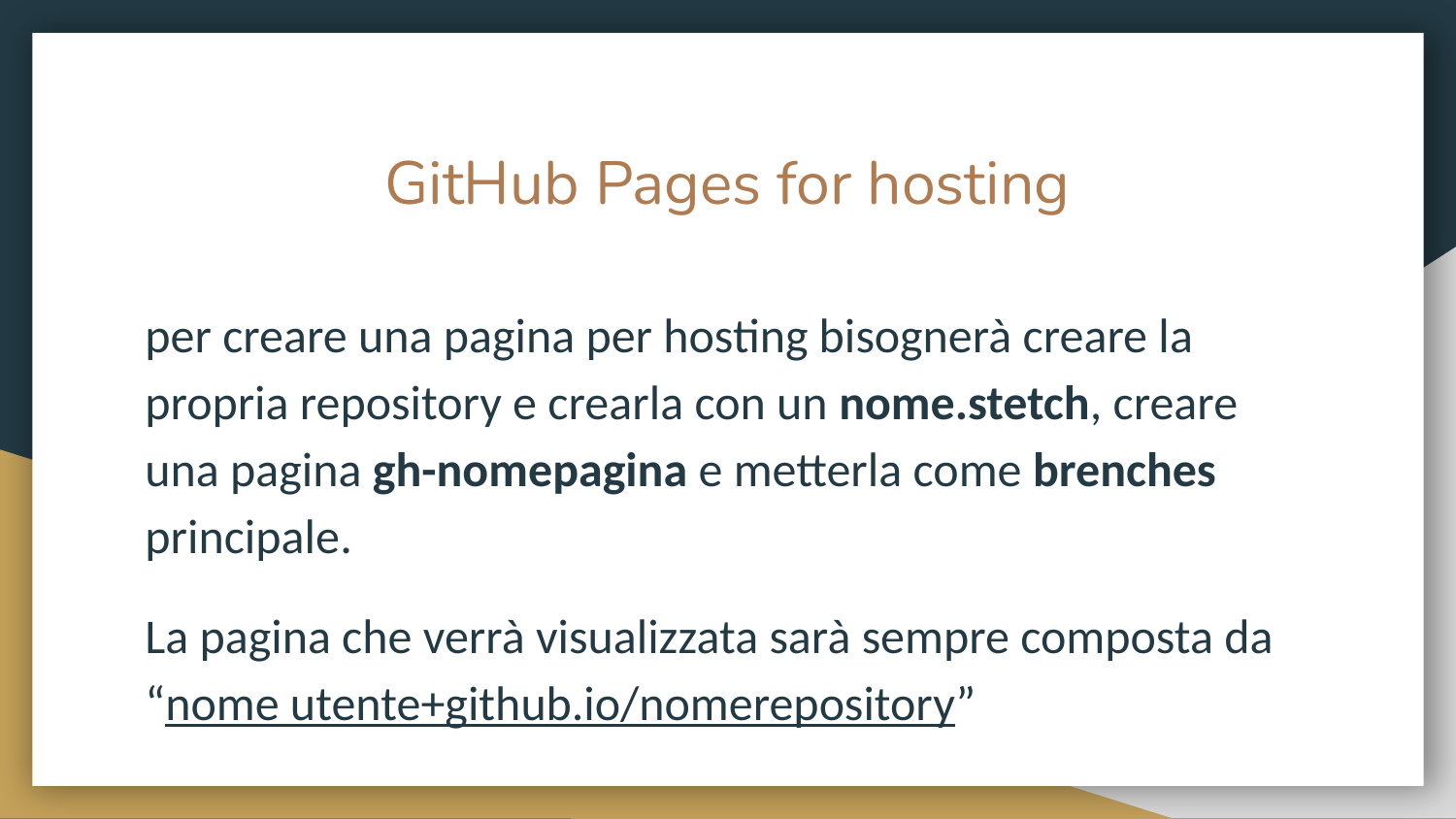

# GitHub Pages for hosting
per creare una pagina per hosting bisognerà creare la propria repository e crearla con un nome.stetch, creare una pagina gh-nomepagina e metterla come brenches principale.
La pagina che verrà visualizzata sarà sempre composta da “nome utente+github.io/nomerepository”